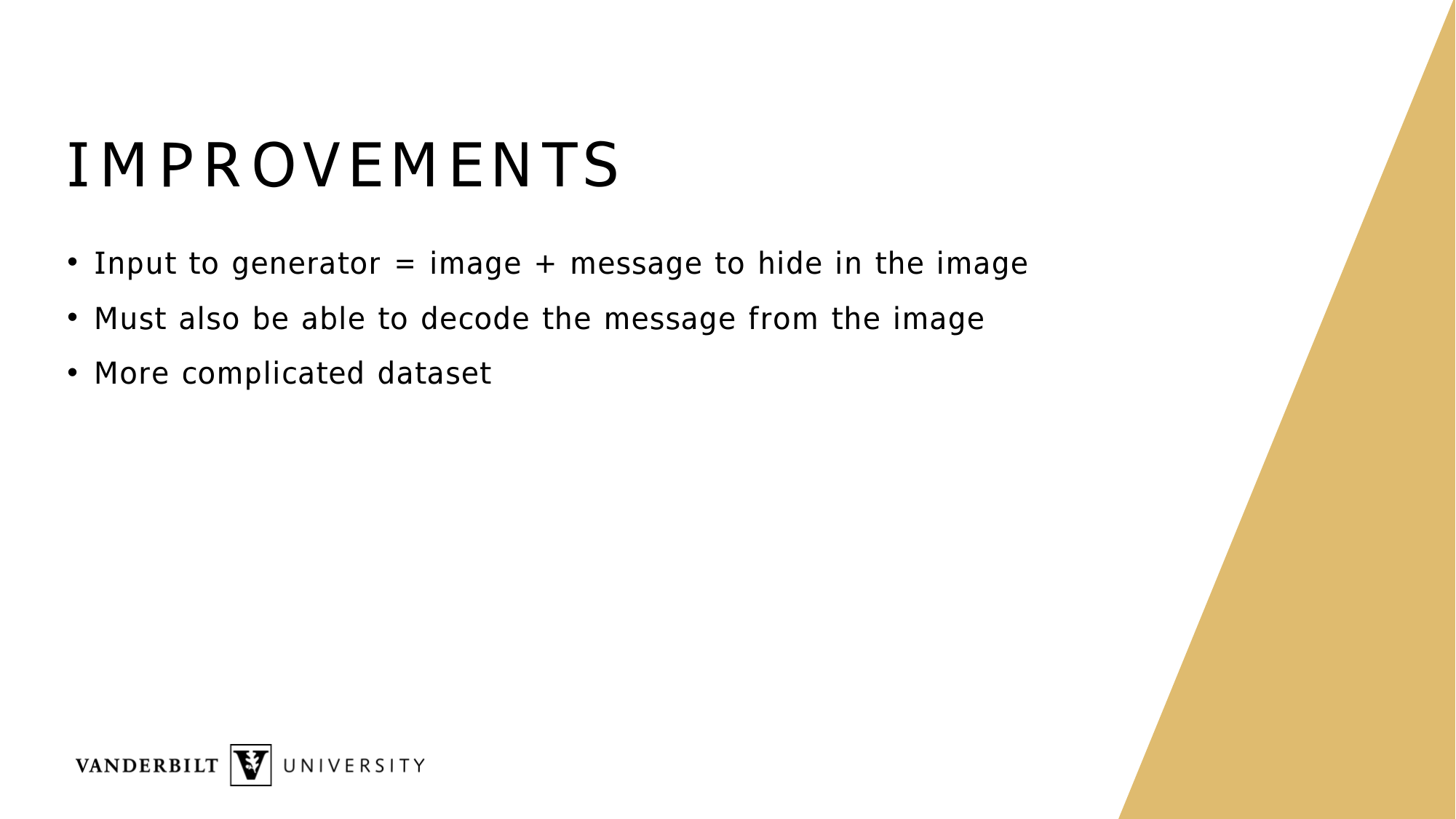

# improvements
Input to generator = image + message to hide in the image
Must also be able to decode the message from the image
More complicated dataset